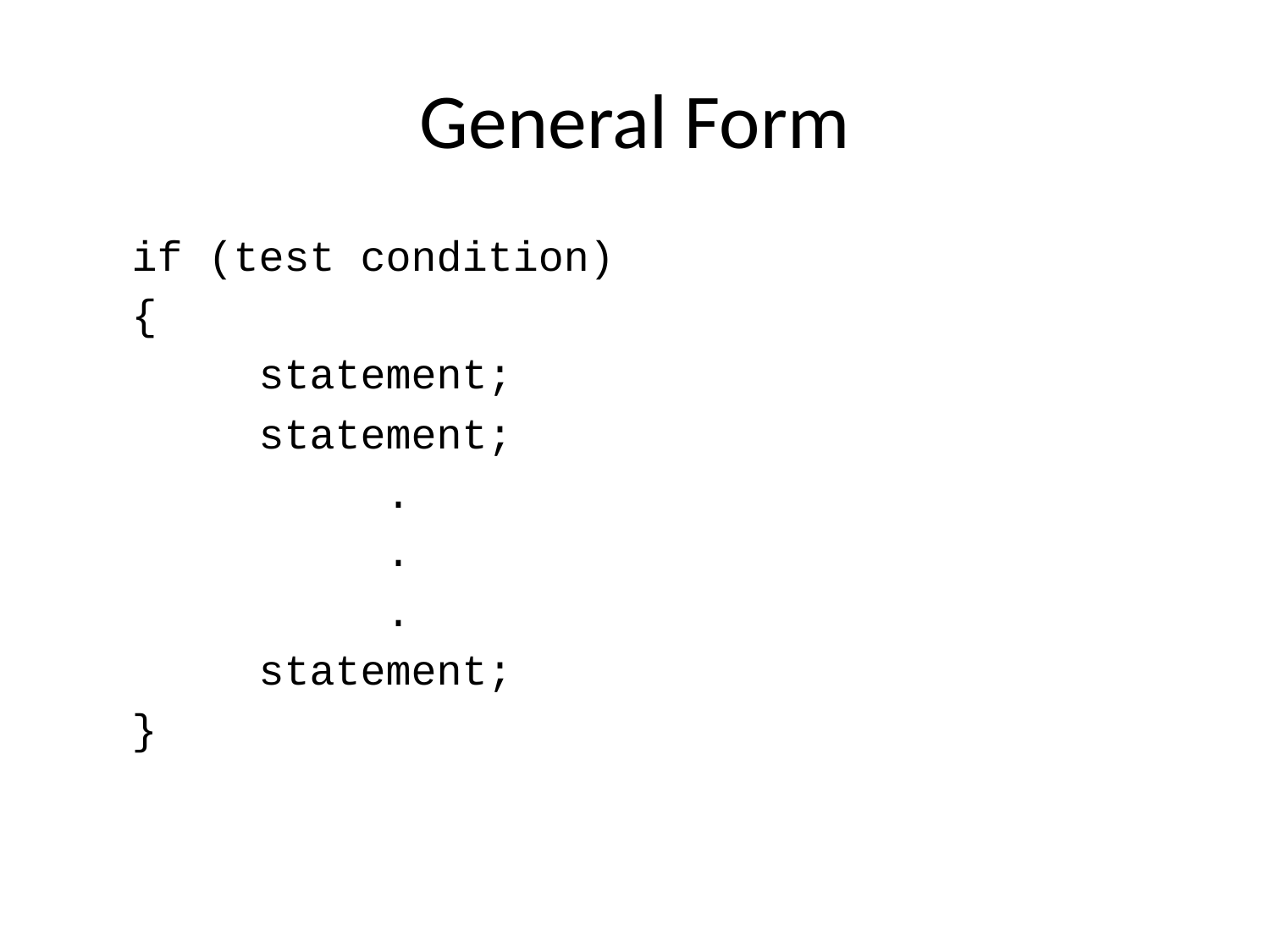

# General Form
if (test condition)
{
	statement;
	statement;
		.
		.
		.
	statement;
}